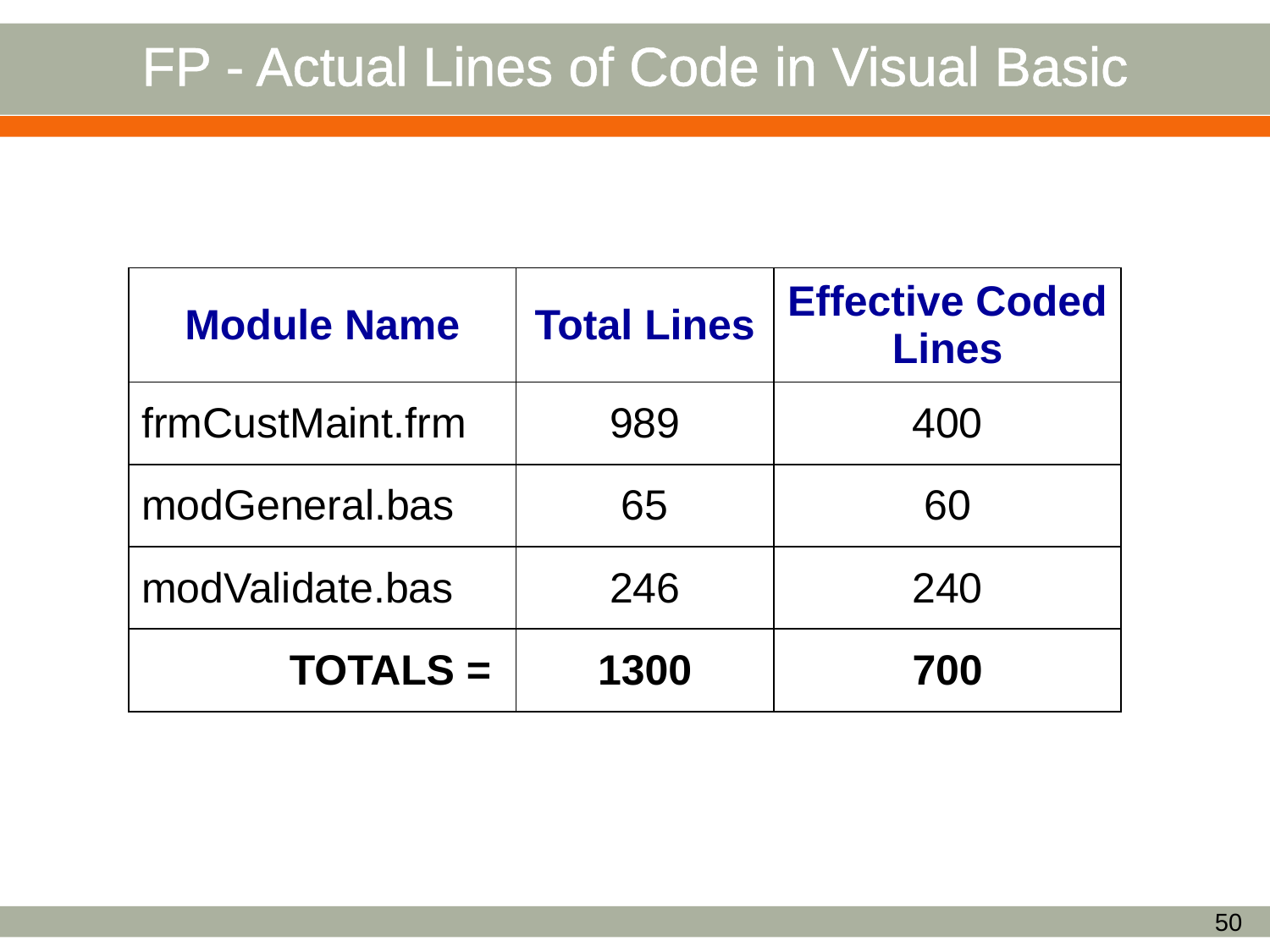

# FP - Actual Lines of Code in Visual Basic
| Module Name | Total Lines | Effective Coded Lines |
| --- | --- | --- |
| frmCustMaint.frm | 989 | 400 |
| modGeneral.bas | 65 | 60 |
| modValidate.bas | 246 | 240 |
| TOTALS = | 1300 | 700 |
50